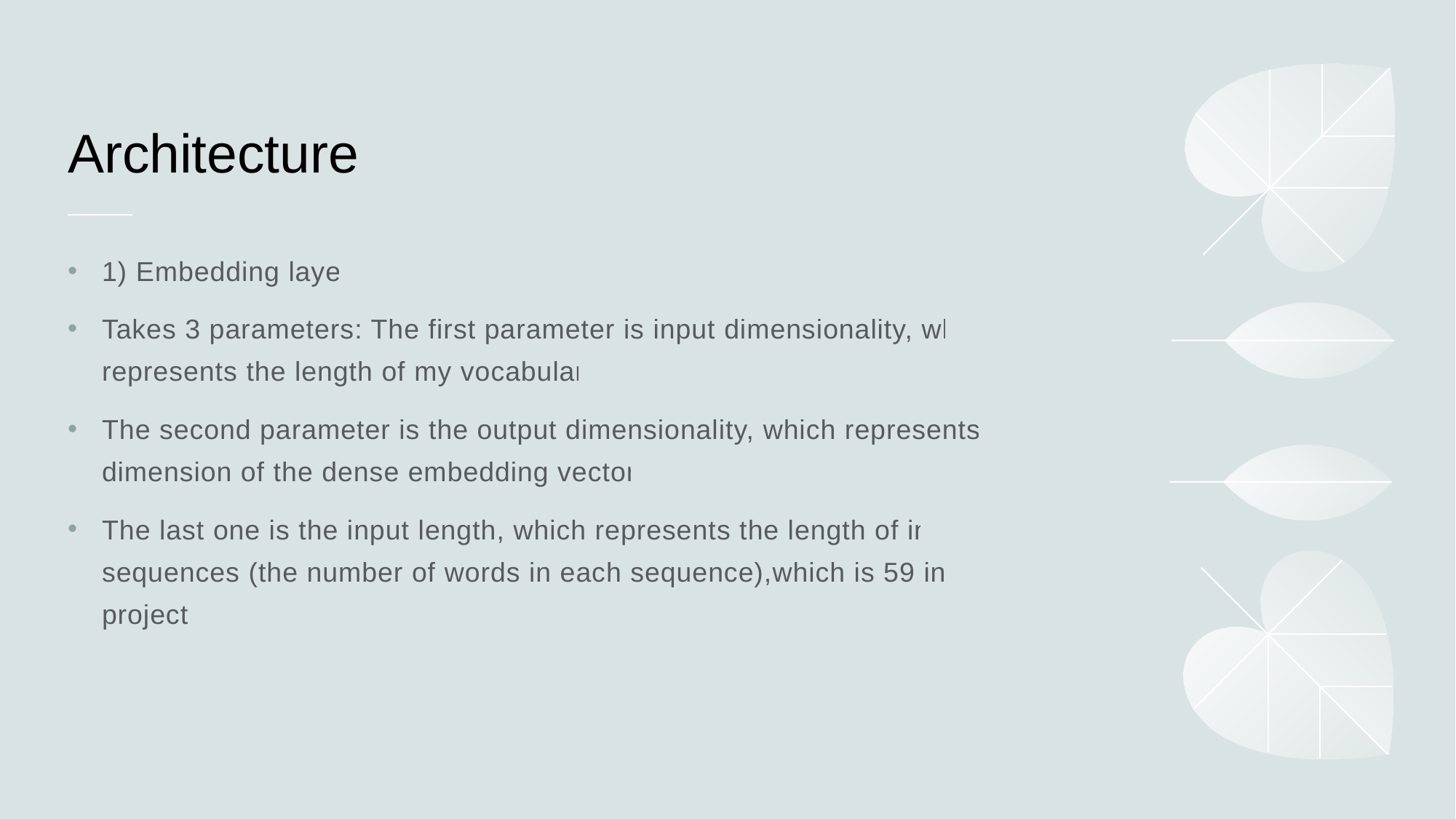

# Architecture
1) Embedding layer
Takes 3 parameters: The first parameter is input dimensionality, which represents the length of my vocabulary.
The second parameter is the output dimensionality, which represents the dimension of the dense embedding vectors.
The last one is the input length, which represents the length of input sequences (the number of words in each sequence),which is 59 in my project.